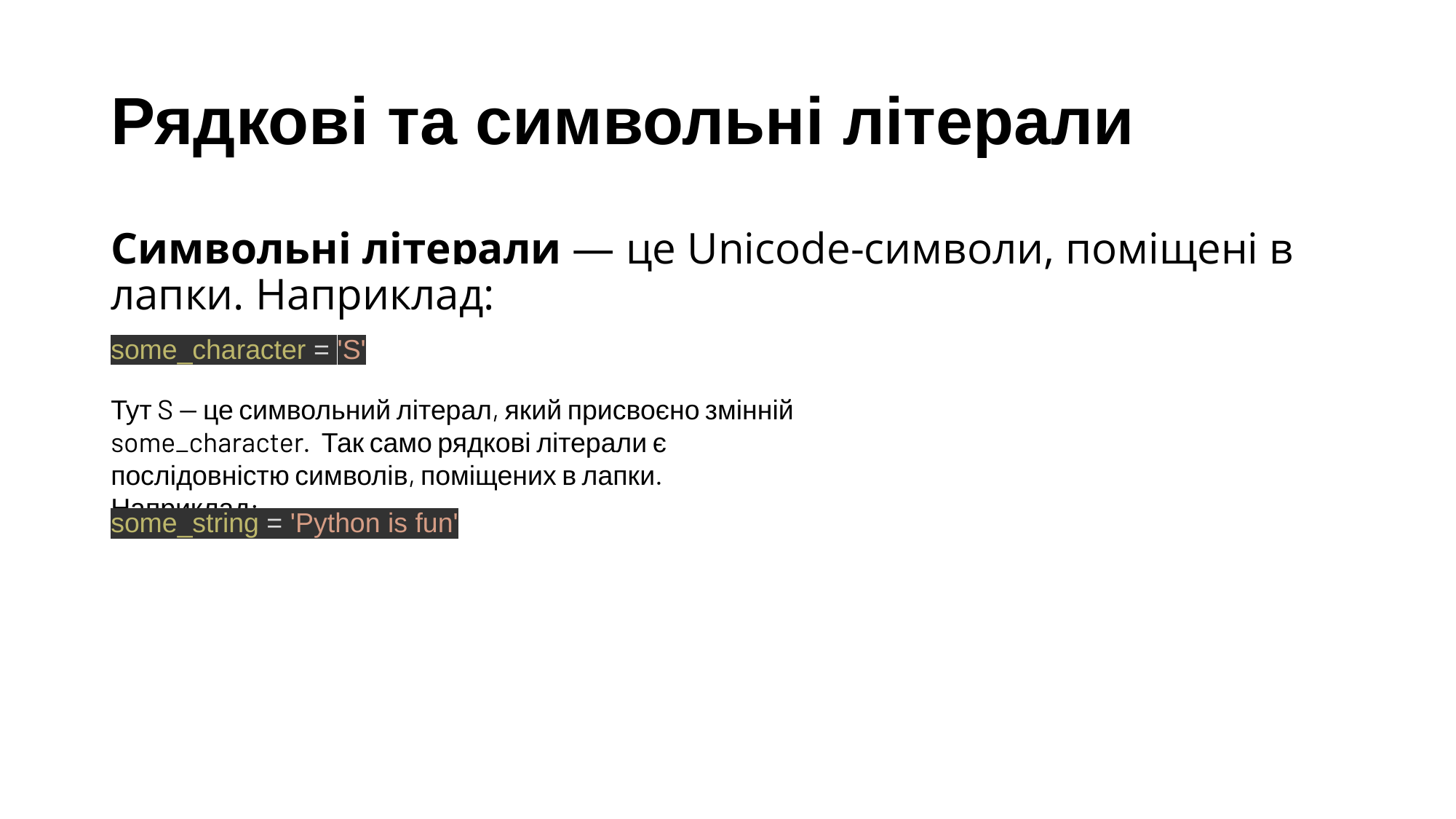

# Рядкові та символьні літерали
Символьні літерали — це Unicode-символи, поміщені в лапки. Наприклад:
some_character = 'S'
Тут S — це символьний літерал, який присвоєно змінній some_character.  Так само рядкові літерали є послідовністю символів, поміщених в лапки. Наприклад:
some_string = 'Python is fun'